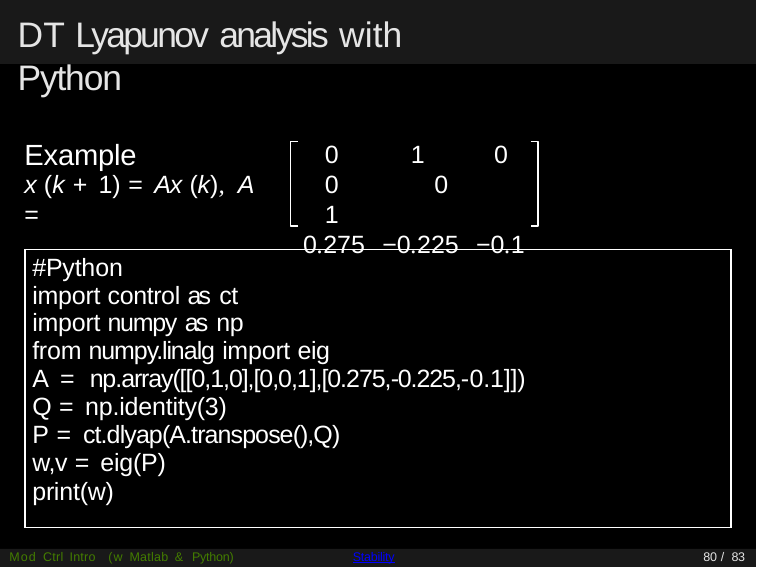

DT Lyapunov analysis with Python
Example

0
1
0

0	0	1
0.275 −0.225 −0.1
x (k + 1) = Ax (k), A =

| #Python import control as ct import numpy as np from numpy.linalg import eig A = np.array([[0,1,0],[0,0,1],[0.275,-0.225,-0.1]]) Q = np.identity(3) P = ct.dlyap(A.transpose(),Q) w,v = eig(P) print(w) |
| --- |
Mod Ctrl Intro (w Matlab & Python)
Stability
80 / 83